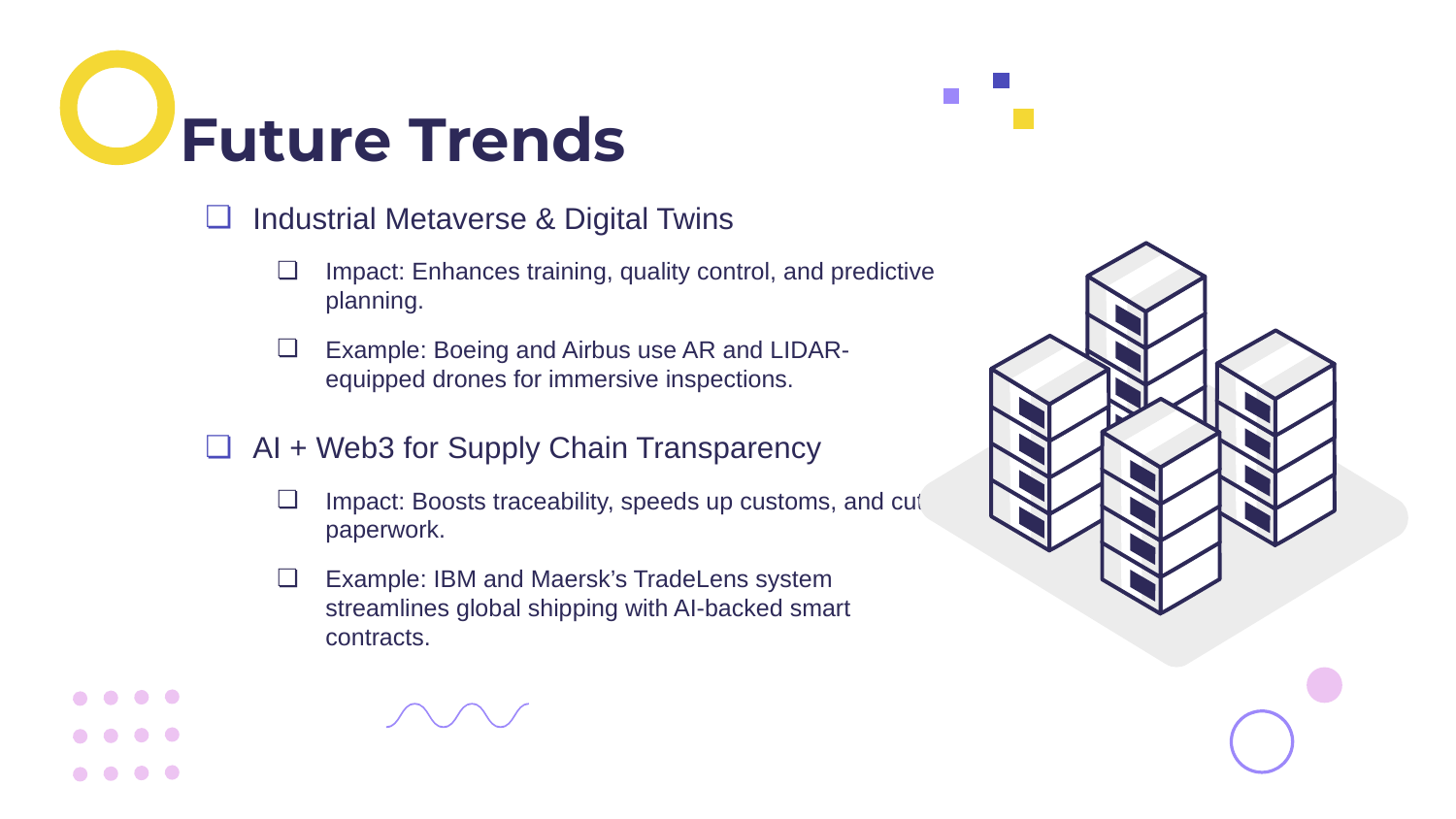

# Future Trends
Industrial Metaverse & Digital Twins
Impact: Enhances training, quality control, and predictive planning.
Example: Boeing and Airbus use AR and LIDAR-equipped drones for immersive inspections.

AI + Web3 for Supply Chain Transparency
Impact: Boosts traceability, speeds up customs, and cuts paperwork.
Example: IBM and Maersk’s TradeLens system streamlines global shipping with AI-backed smart contracts.